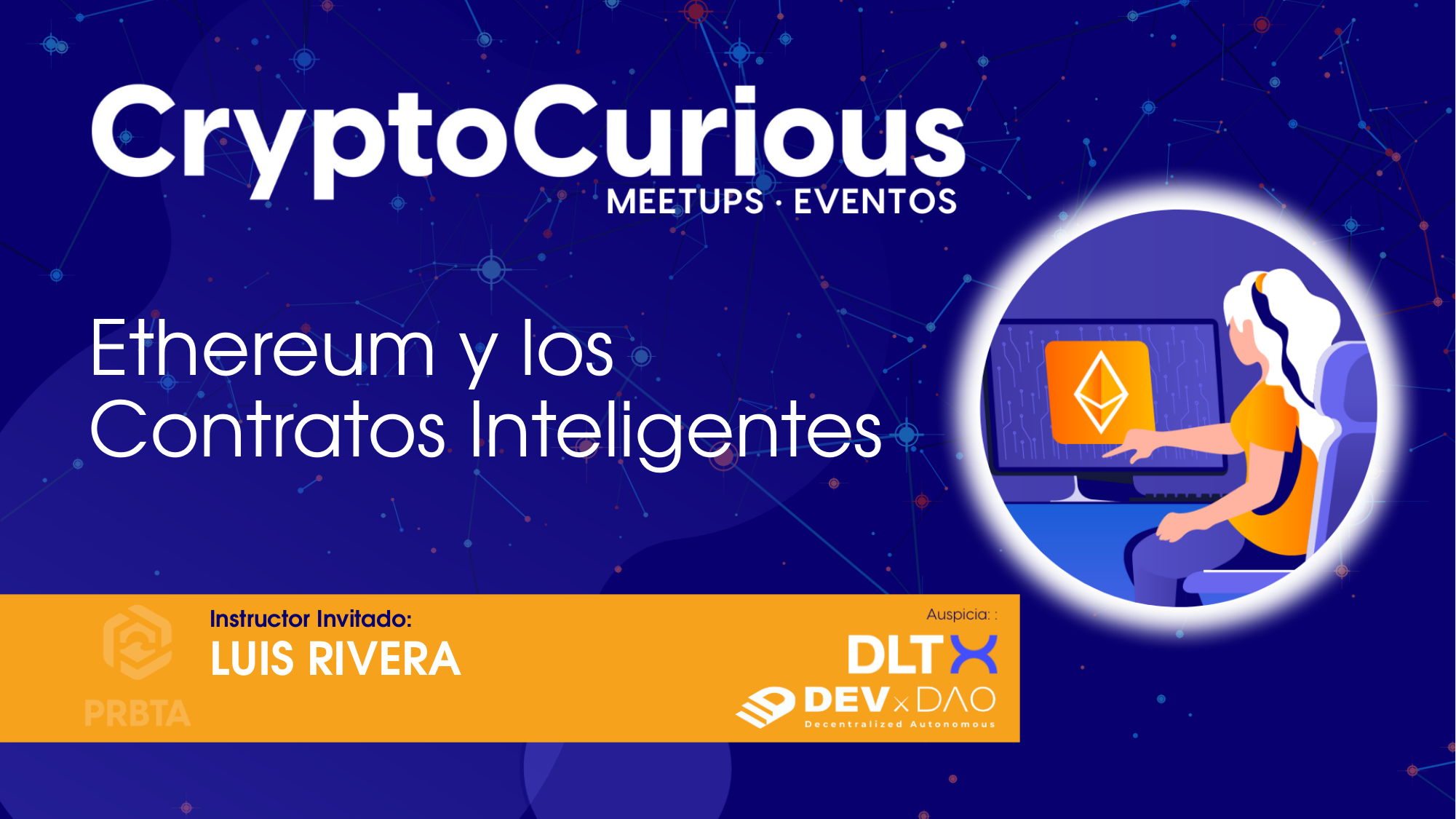

# Ethereum y los Contratos Inteligentes
Instructor Invitado:
LUIS RIVERA